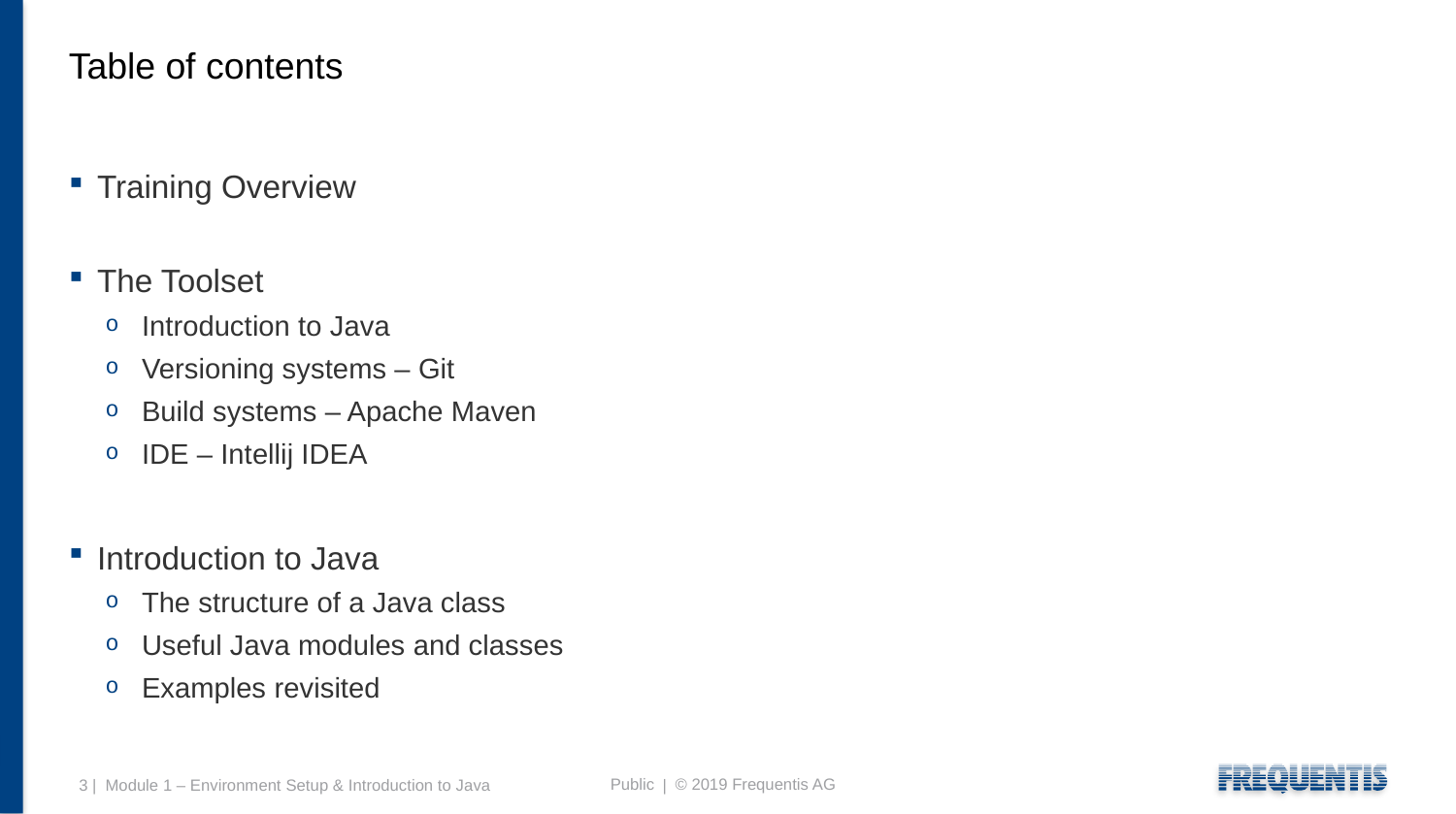

# Table of contents

Training Overview

The Toolset
Introduction to Java
Versioning systems – Git
Build systems – Apache Maven
IDE – Intellij IDEA

Introduction to Java
The structure of a Java class
Useful Java modules and classes
Examples revisited